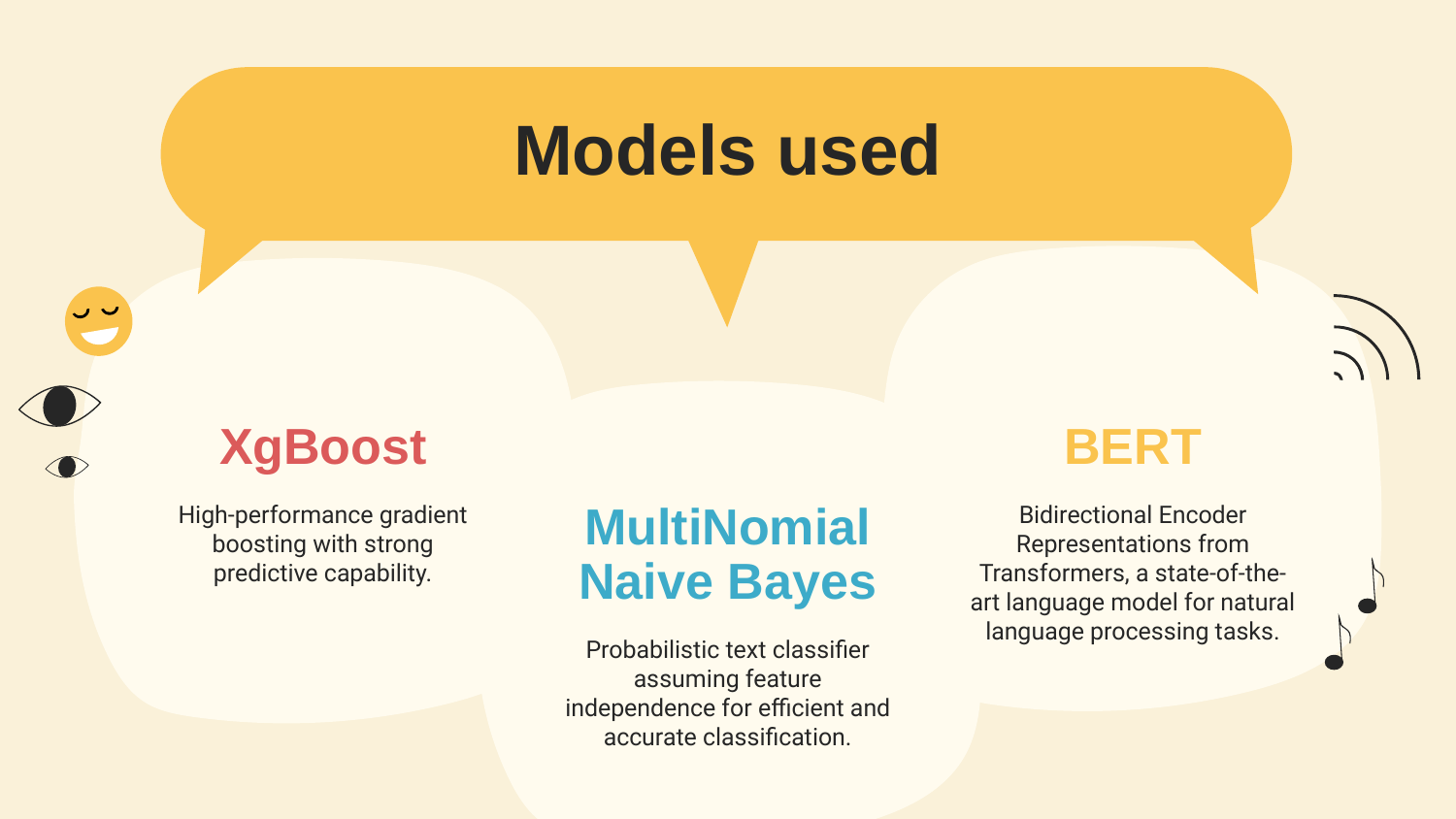

Models used

# XgBoost
BERT

MultiNomial Naive Bayes
High-performance gradient boosting with strong predictive capability.
Bidirectional Encoder Representations from Transformers, a state-of-the-art language model for natural language processing tasks.

Probabilistic text classifier assuming feature independence for efficient and accurate classification.